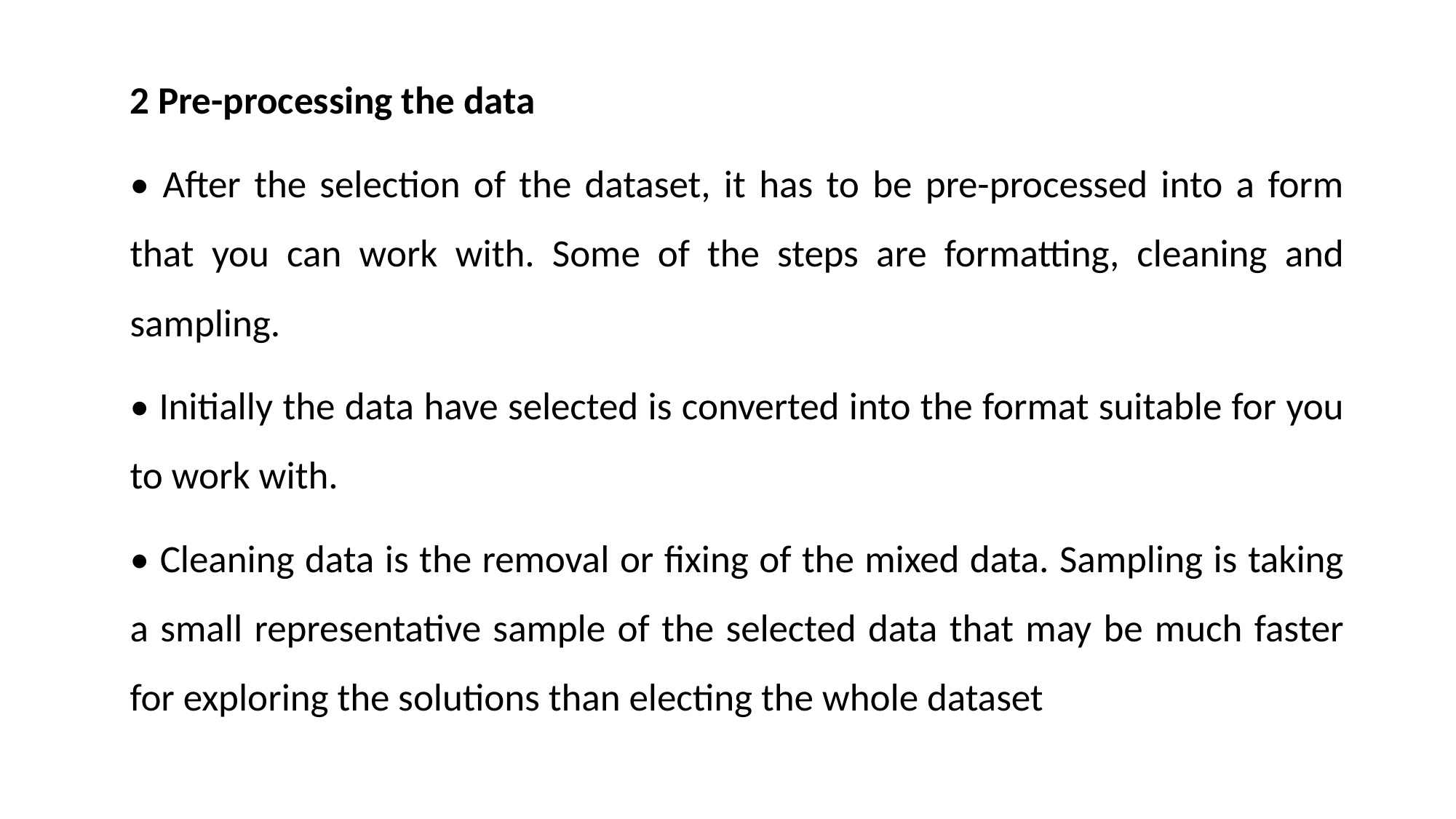

2 Pre-processing the data
• After the selection of the dataset, it has to be pre-processed into a form that you can work with. Some of the steps are formatting, cleaning and sampling.
• Initially the data have selected is converted into the format suitable for you to work with.
• Cleaning data is the removal or fixing of the mixed data. Sampling is taking a small representative sample of the selected data that may be much faster for exploring the solutions than electing the whole dataset